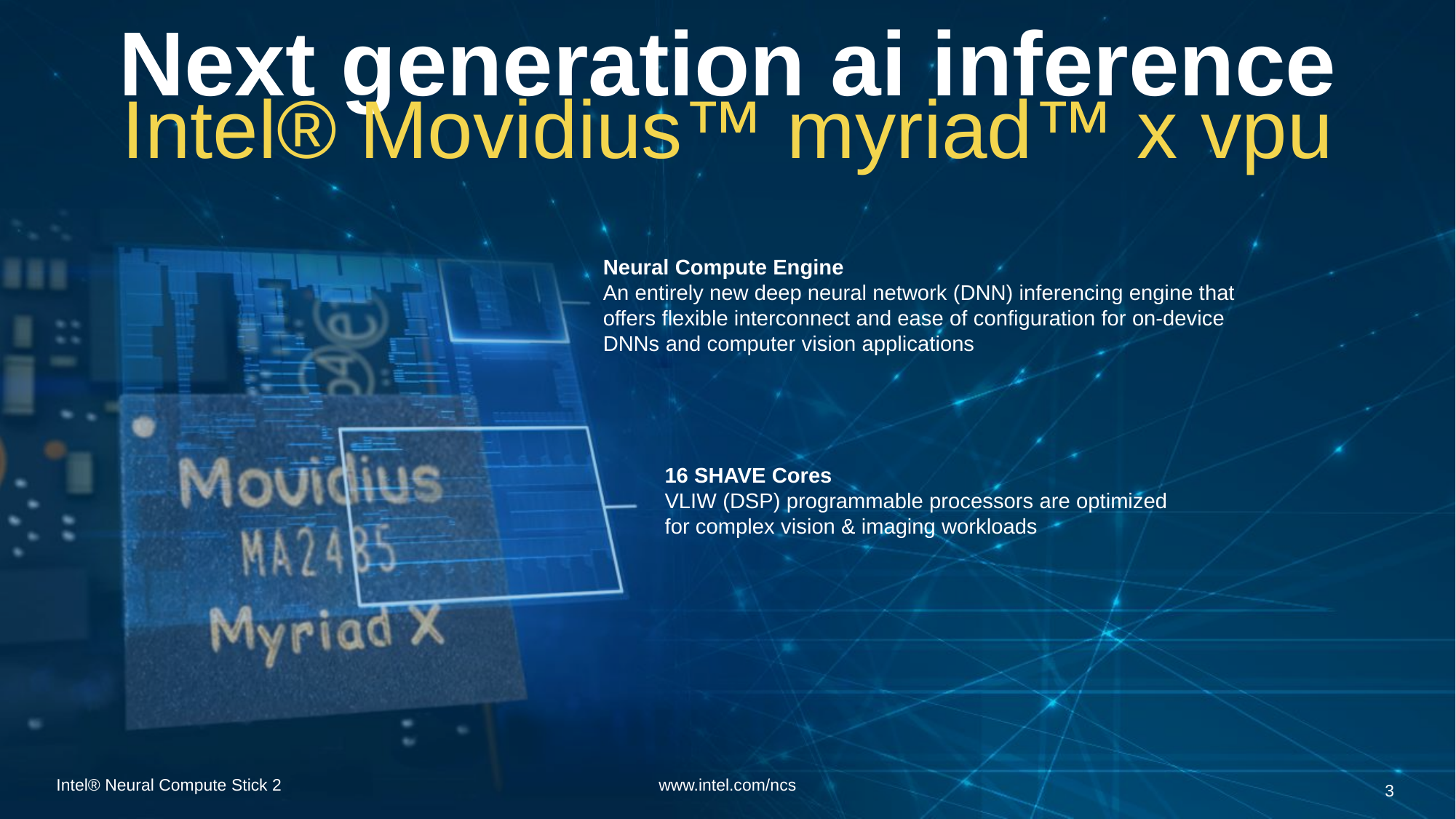

Next generation ai inference
Intel® Movidius™ myriad™ x vpu
Neural Compute Engine
An entirely new deep neural network (DNN) inferencing engine that offers flexible interconnect and ease of configuration for on-device DNNs and computer vision applications
16 SHAVE Cores
VLIW (DSP) programmable processors are optimized for complex vision & imaging workloads
3